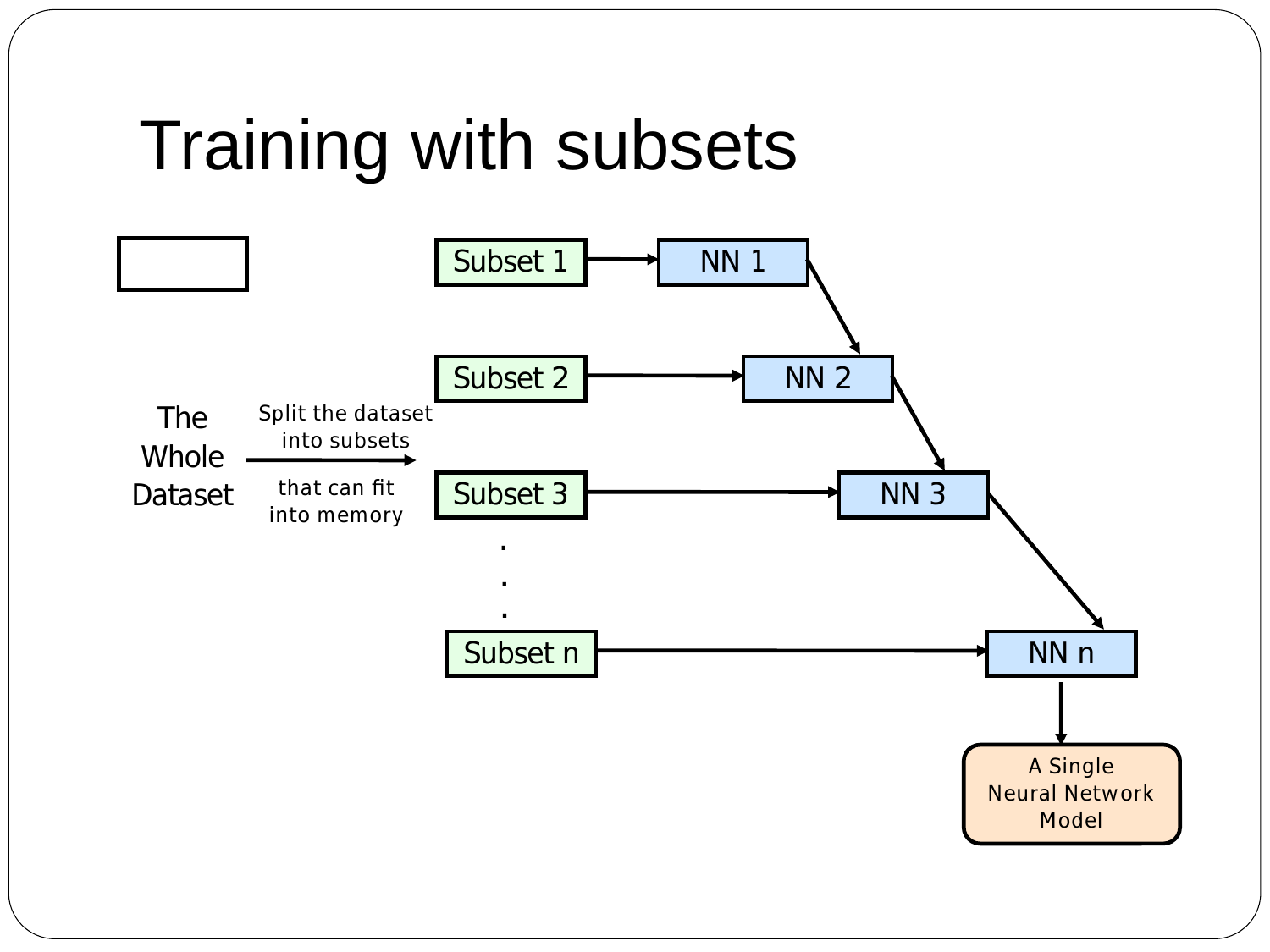

# Training with subsets

Subset 1
NN 1

Subset 2
NN 2

The
Whole
Dataset

Subset 3
NN 3

Subset n
NN n

A Single
Neural Network
Model
Split the dataset
into subsets
that can fit
into memory
.
.
.